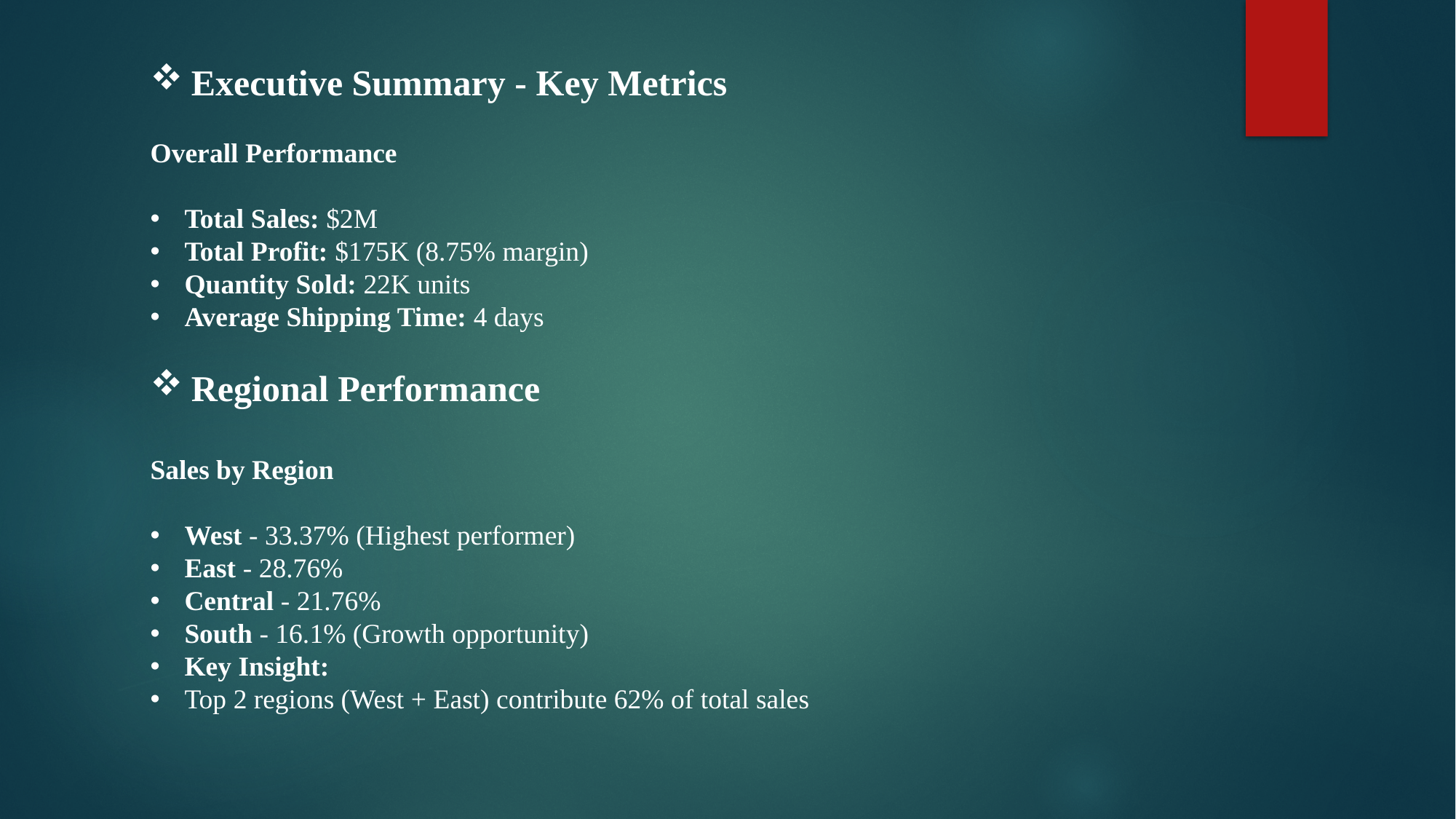

Executive Summary - Key Metrics

Overall Performance

Total Sales: $2M
Total Profit: $175K (8.75% margin)
Quantity Sold: 22K units
Average Shipping Time: 4 days

Regional Performance

Sales by Region

West - 33.37% (Highest performer)
East - 28.76%
Central - 21.76%
South - 16.1% (Growth opportunity)
Key Insight:
Top 2 regions (West + East) contribute 62% of total sales